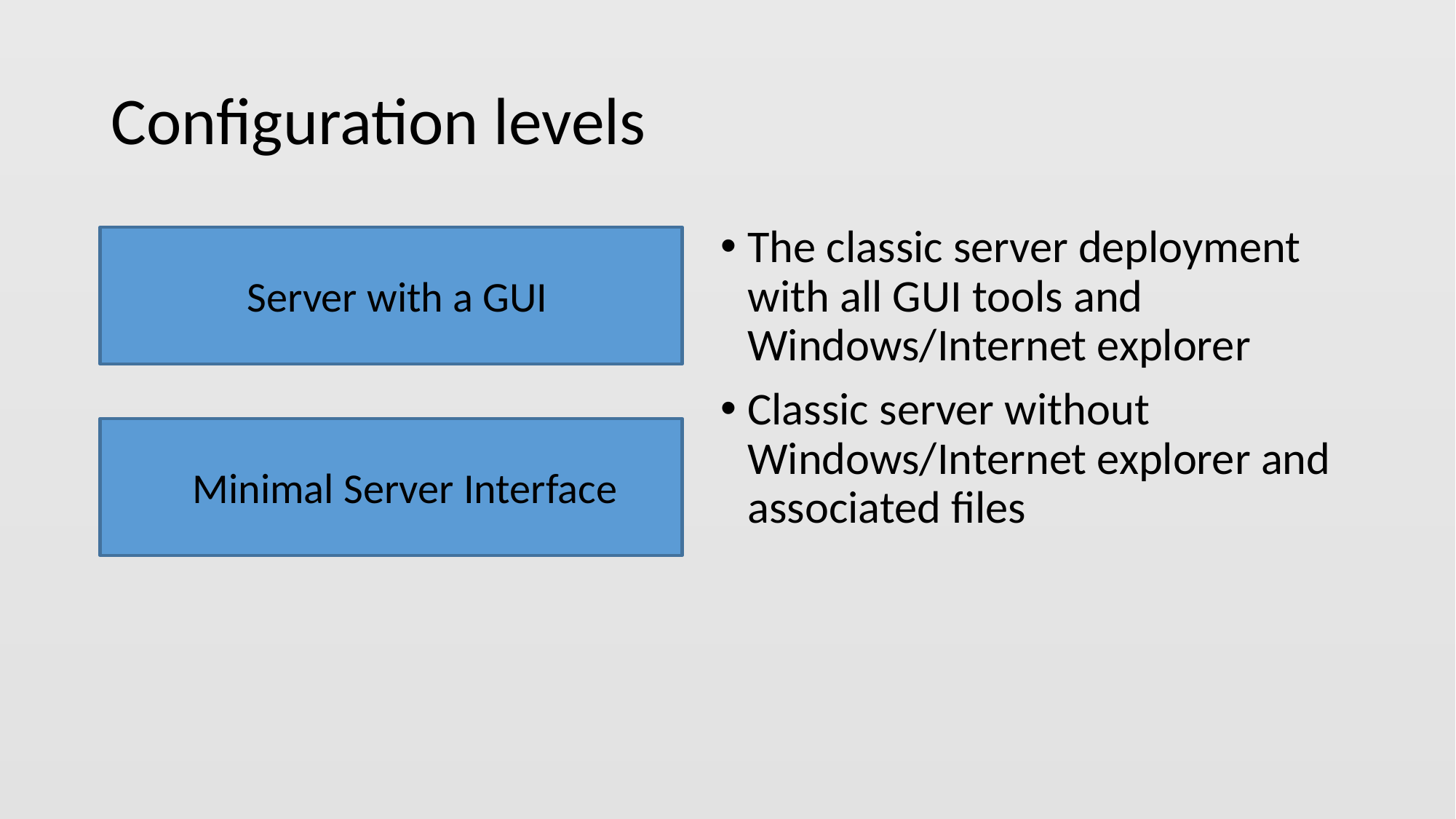

# Configuration levels
The classic server deployment with all GUI tools and Windows/Internet explorer
Classic server without Windows/Internet explorer and associated files

Server with a GUI

Minimal Server Interface